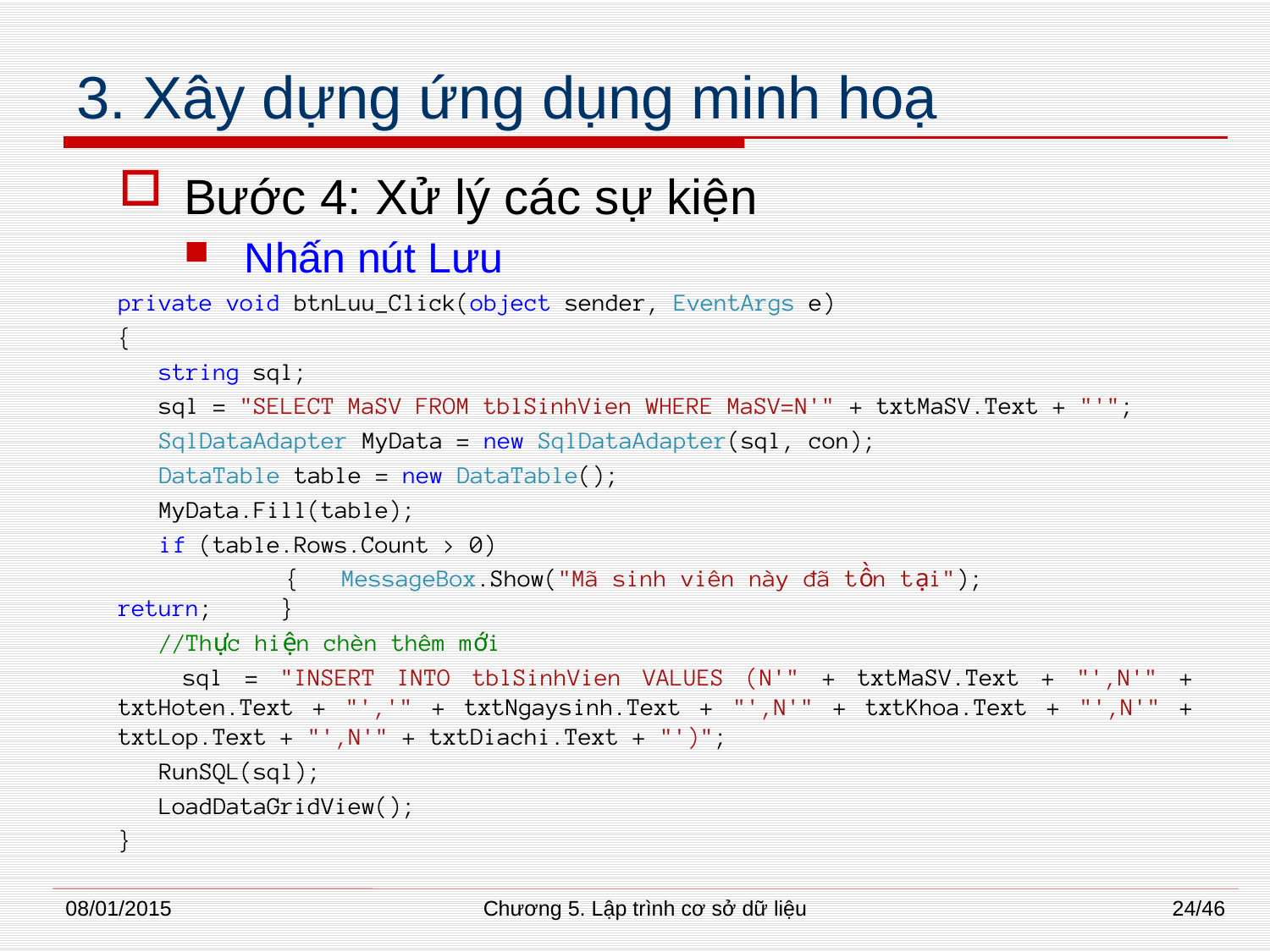

# 3. Xây dựng ứng dụng minh hoạ
Bước 4: Xử lý các sự kiện
Nhấn nút Lưu
private void btnLuu_Click(object sender, EventArgs e)
{
   string sql;
   sql = "SELECT MaSV FROM tblSinhVien WHERE MaSV=N'" + txtMaSV.Text + "'";
   SqlDataAdapter MyData = new SqlDataAdapter(sql, con);
   DataTable table = new DataTable();
   MyData.Fill(table);
   if (table.Rows.Count > 0)
            {   MessageBox.Show("Mã sinh viên này đã tồn tại");                return;     }
   //Thực hiện chèn thêm mới
   sql = "INSERT INTO tblSinhVien VALUES (N'" + txtMaSV.Text + "',N'" + txtHoten.Text + "','" + txtNgaysinh.Text + "',N'" + txtKhoa.Text + "',N'" + txtLop.Text + "',N'" + txtDiachi.Text + "')";
   RunSQL(sql);
   LoadDataGridView();
}

08/01/2015
Chương 5. Lập trình cơ sở dữ liệu
24/46